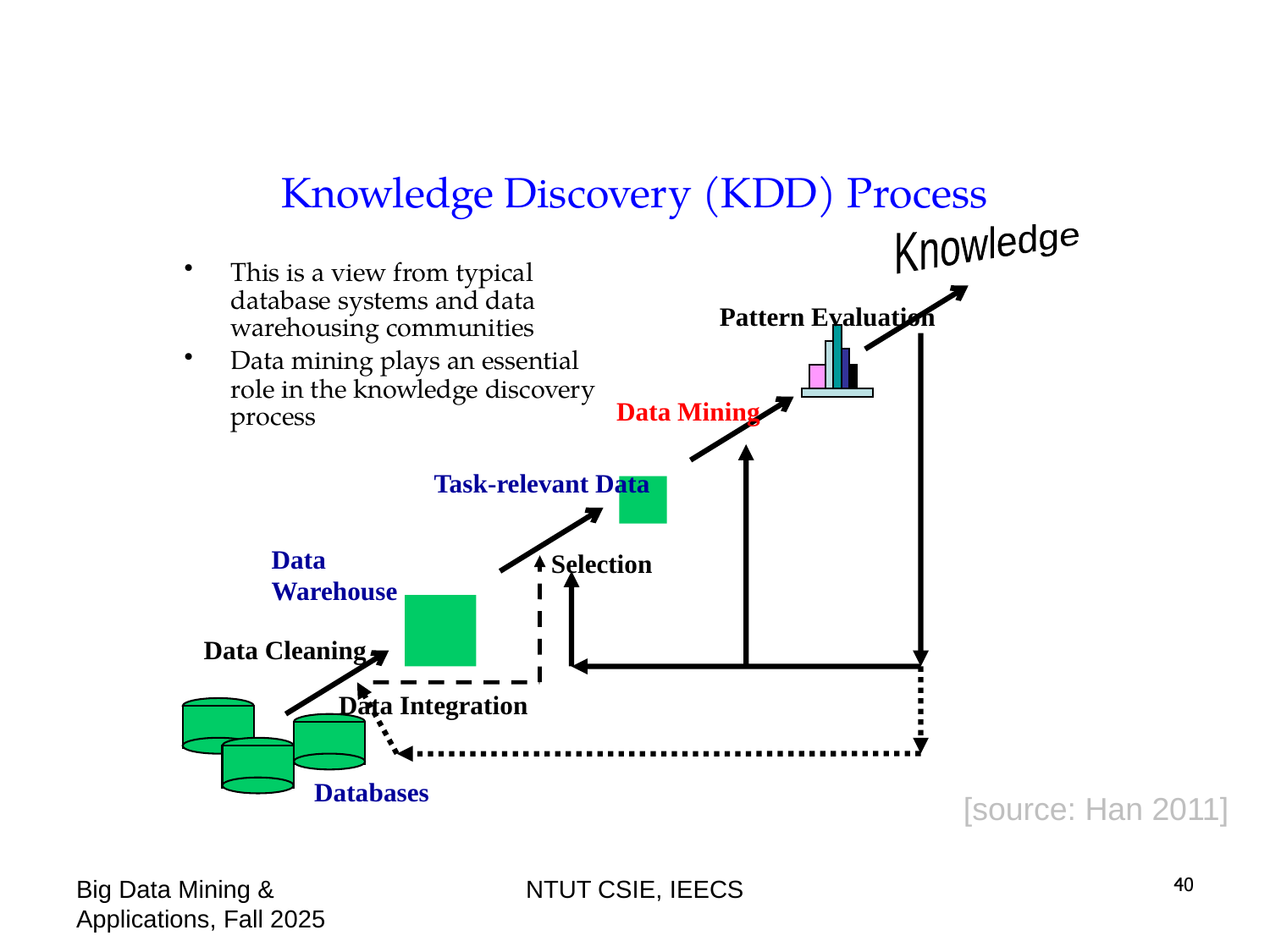

# Knowledge Discovery (KDD) Process
Knowledge
This is a view from typical database systems and data warehousing communities
Data mining plays an essential role in the knowledge discovery process

Pattern Evaluation

Data Mining

Task-relevant Data

Data Warehouse
Selection

Data Cleaning

Data Integration

Databases

[source: Han 2011]
Big Data Mining & Applications, Fall 2025
NTUT CSIE, IEECS
40